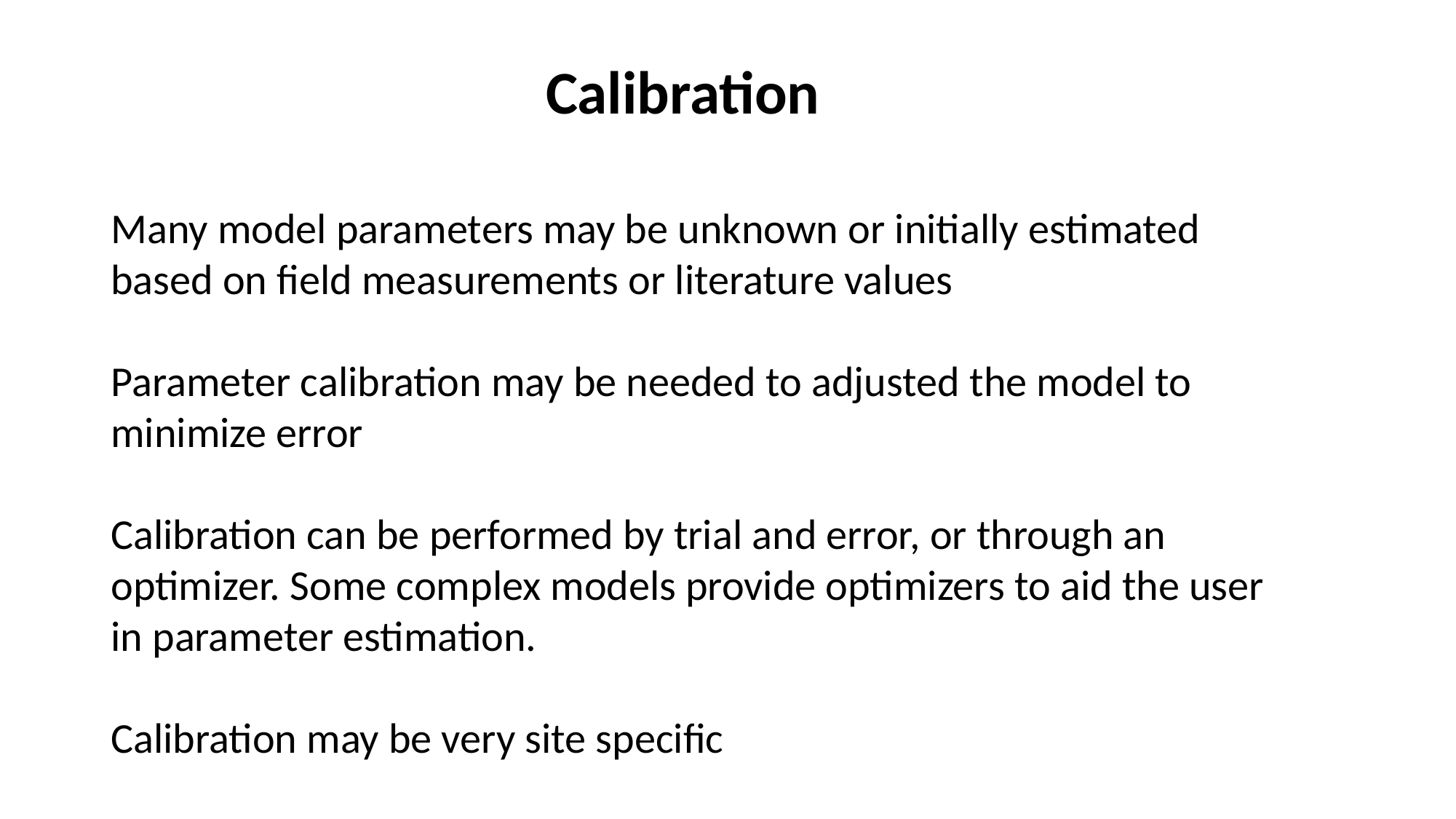

Calibration
Many model parameters may be unknown or initially estimated based on field measurements or literature values

Parameter calibration may be needed to adjusted the model to minimize error

Calibration can be performed by trial and error, or through an optimizer. Some complex models provide optimizers to aid the user in parameter estimation.

Calibration may be very site specific